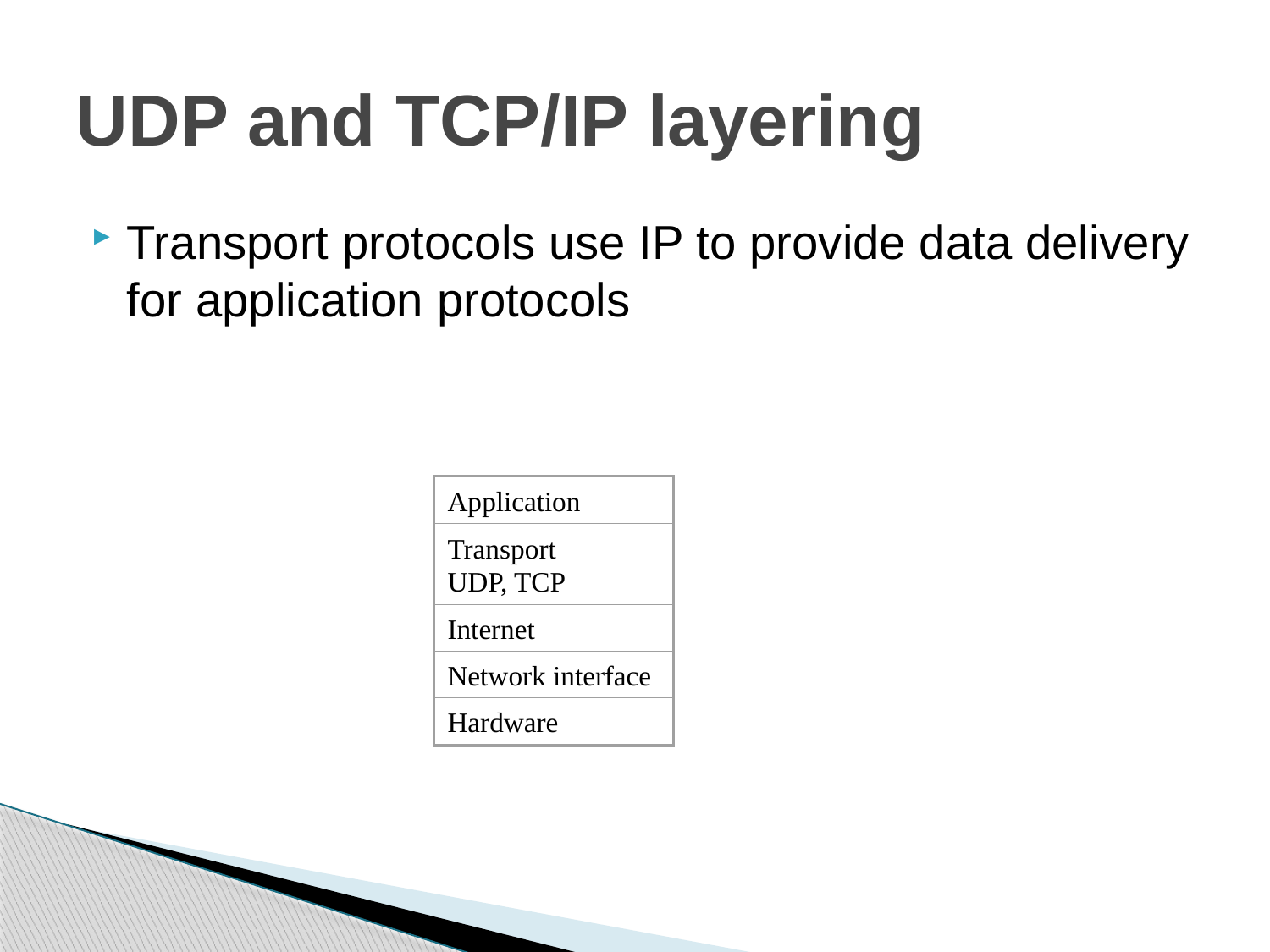

# UDP and TCP/IP layering
Transport protocols use IP to provide data delivery for application protocols

Application

Transport
UDP, TCP

Internet

Network interface

Hardware